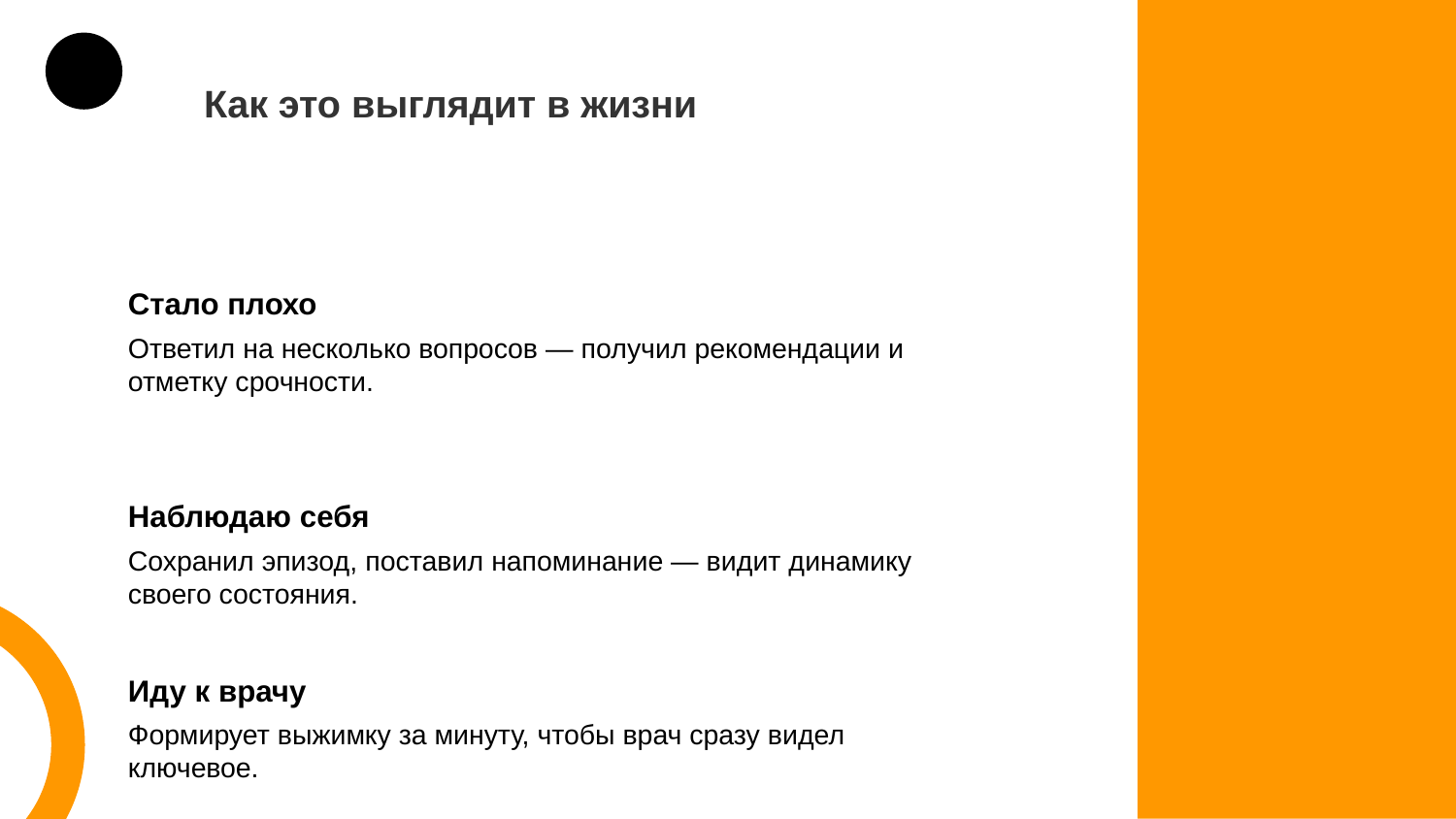

Как это выглядит в жизни
Стало плохо
Ответил на несколько вопросов — получил рекомендации и отметку срочности.
Наблюдаю себя
Сохранил эпизод, поставил напоминание — видит динамику своего состояния.
Иду к врачу

Формирует выжимку за минуту, чтобы врач сразу видел ключевое.